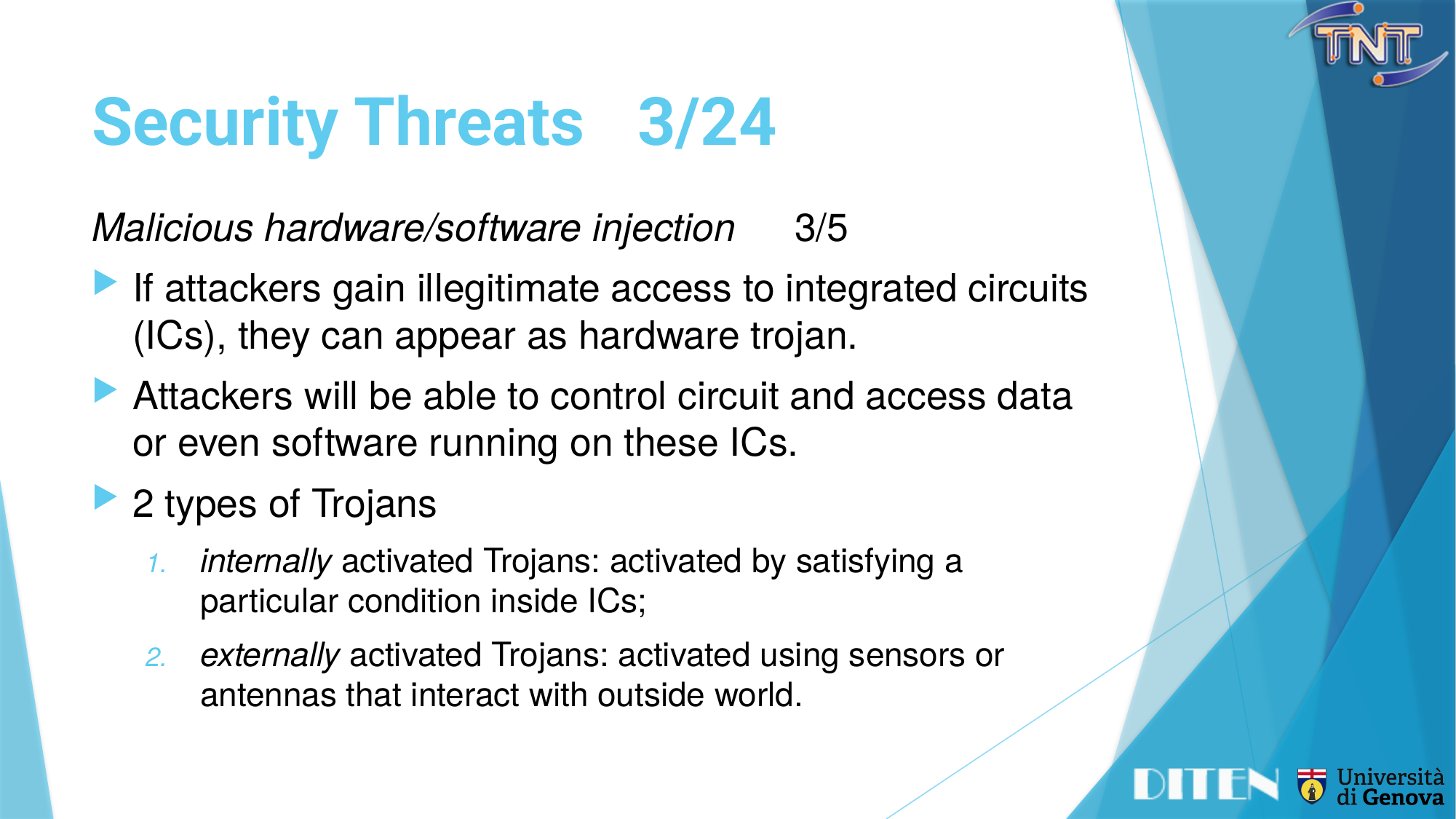

# Security Threats	3/24
Malicious hardware/software injection	3/5
If attackers gain illegitimate access to integrated circuits (ICs), they can appear as hardware trojan.
Attackers will be able to control circuit and access data or even software running on these ICs.
2 types of Trojans
internally activated Trojans: activated by satisfying a particular condition inside ICs;
externally activated Trojans: activated using sensors or antennas that interact with outside world.